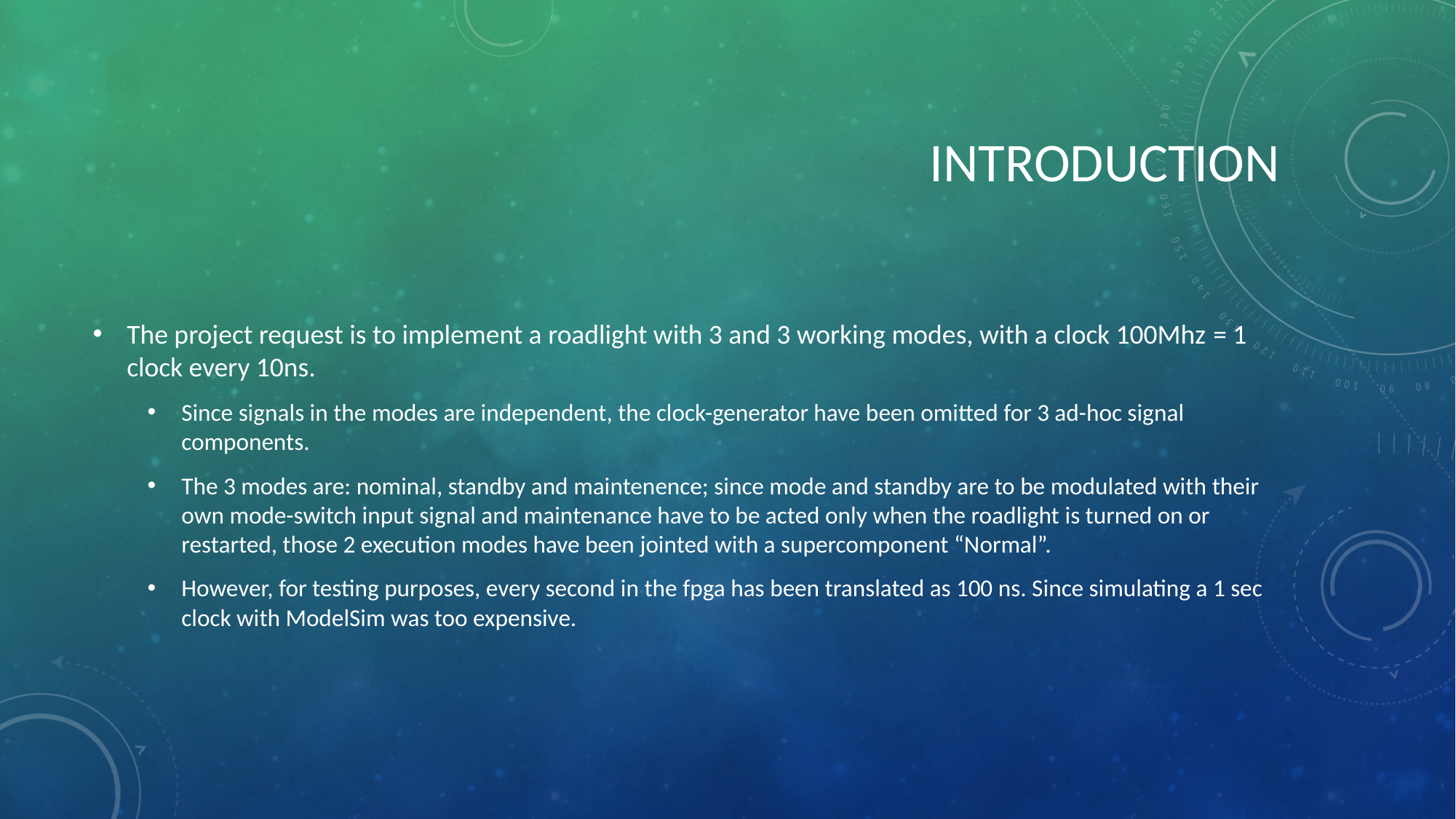

# Introduction
The project request is to implement a roadlight with 3 and 3 working modes, with a clock 100Mhz = 1 clock every 10ns.
Since signals in the modes are independent, the clock-generator have been omitted for 3 ad-hoc signal components.
The 3 modes are: nominal, standby and maintenence; since mode and standby are to be modulated with their own mode-switch input signal and maintenance have to be acted only when the roadlight is turned on or restarted, those 2 execution modes have been jointed with a supercomponent “Normal”.
However, for testing purposes, every second in the fpga has been translated as 100 ns. Since simulating a 1 sec clock with ModelSim was too expensive.